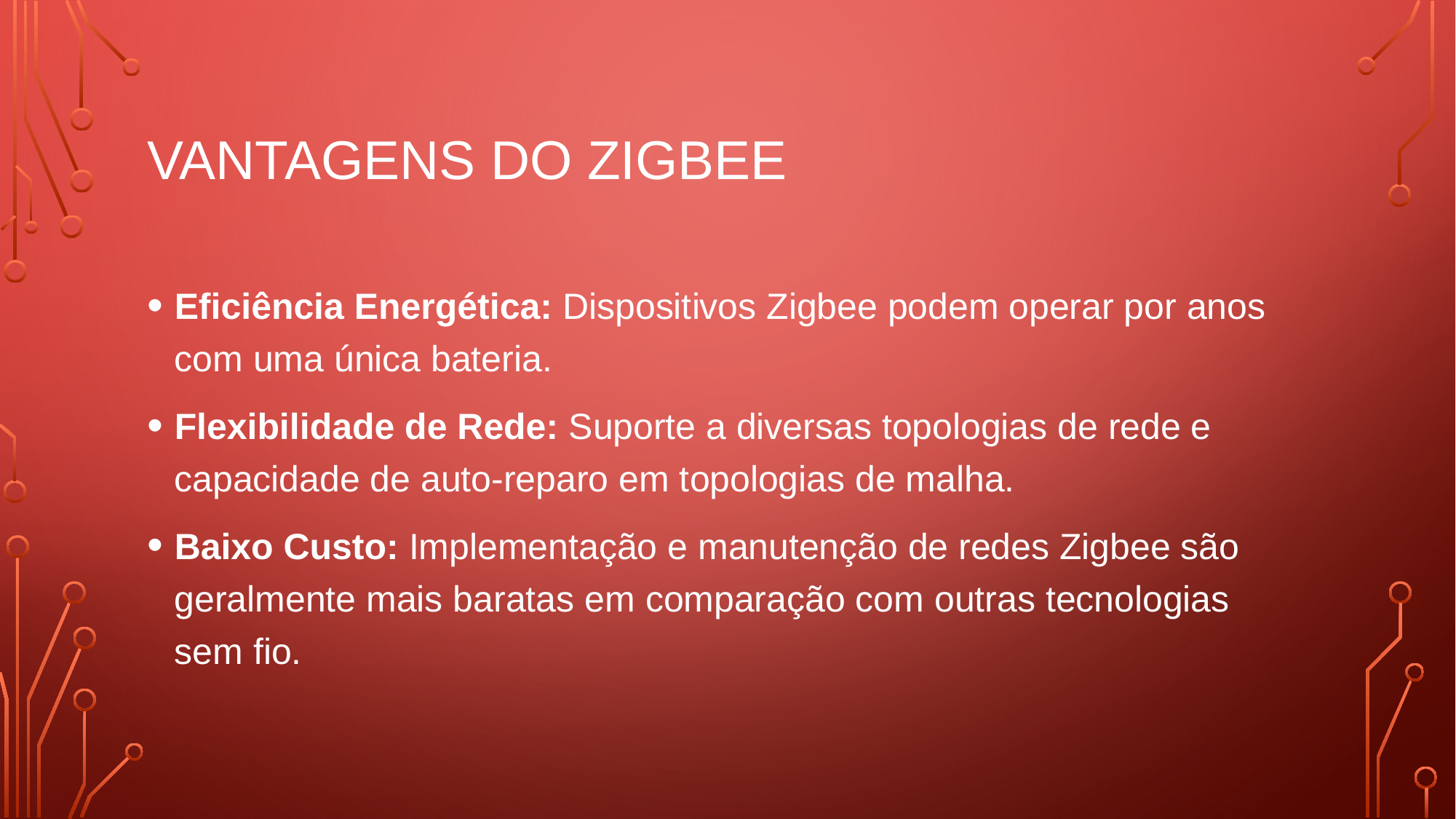

# Vantagens do Zigbee
Eficiência Energética: Dispositivos Zigbee podem operar por anos com uma única bateria.
Flexibilidade de Rede: Suporte a diversas topologias de rede e capacidade de auto-reparo em topologias de malha.
Baixo Custo: Implementação e manutenção de redes Zigbee são geralmente mais baratas em comparação com outras tecnologias sem fio.